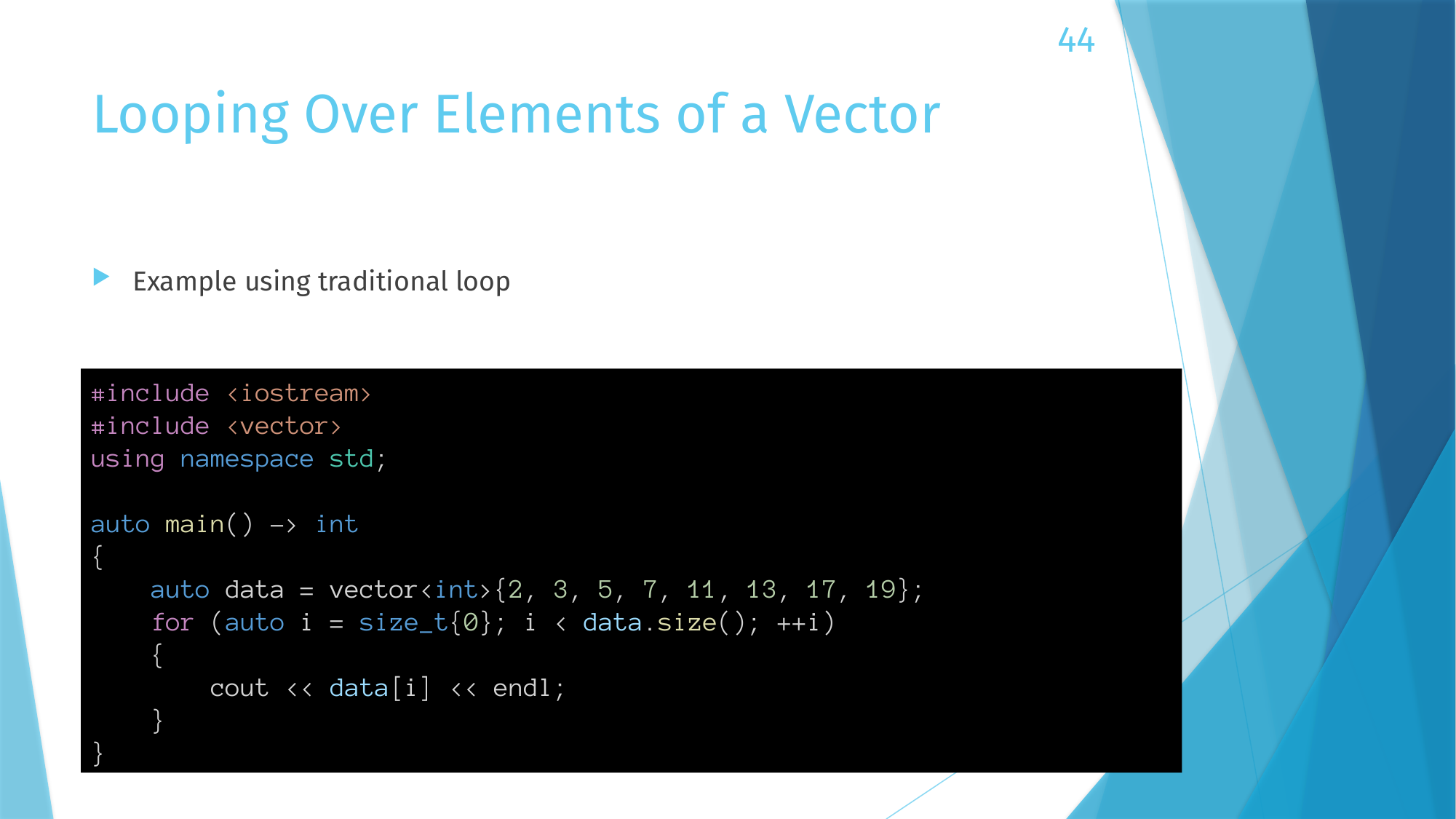

44
# Looping Over Elements of a Vector
Example using traditional loop
#include <iostream>
#include <vector>
using namespace std;
auto main() -> int
{
    auto data = vector<int>{2, 3, 5, 7, 11, 13, 17, 19};
    for (auto i = size_t{0}; i < data.size(); ++i)
    {
        cout << data[i] << endl;
    }
}